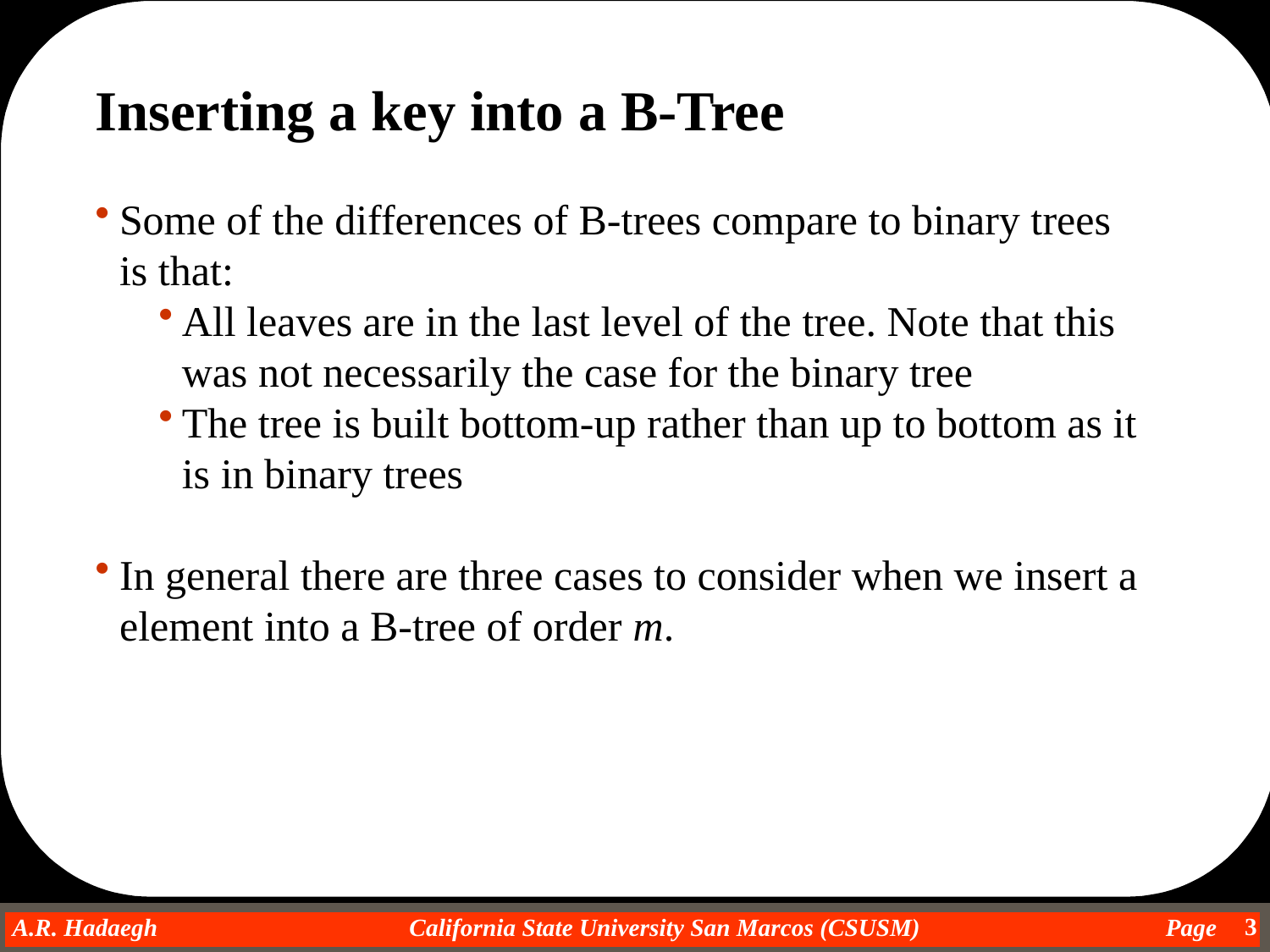

Inserting a key into a B-Tree

Some of the differences of B-trees compare to binary trees is that:
All leaves are in the last level of the tree. Note that this was not necessarily the case for the binary tree
The tree is built bottom-up rather than up to bottom as it is in binary trees

In general there are three cases to consider when we insert a element into a B-tree of order m.
3